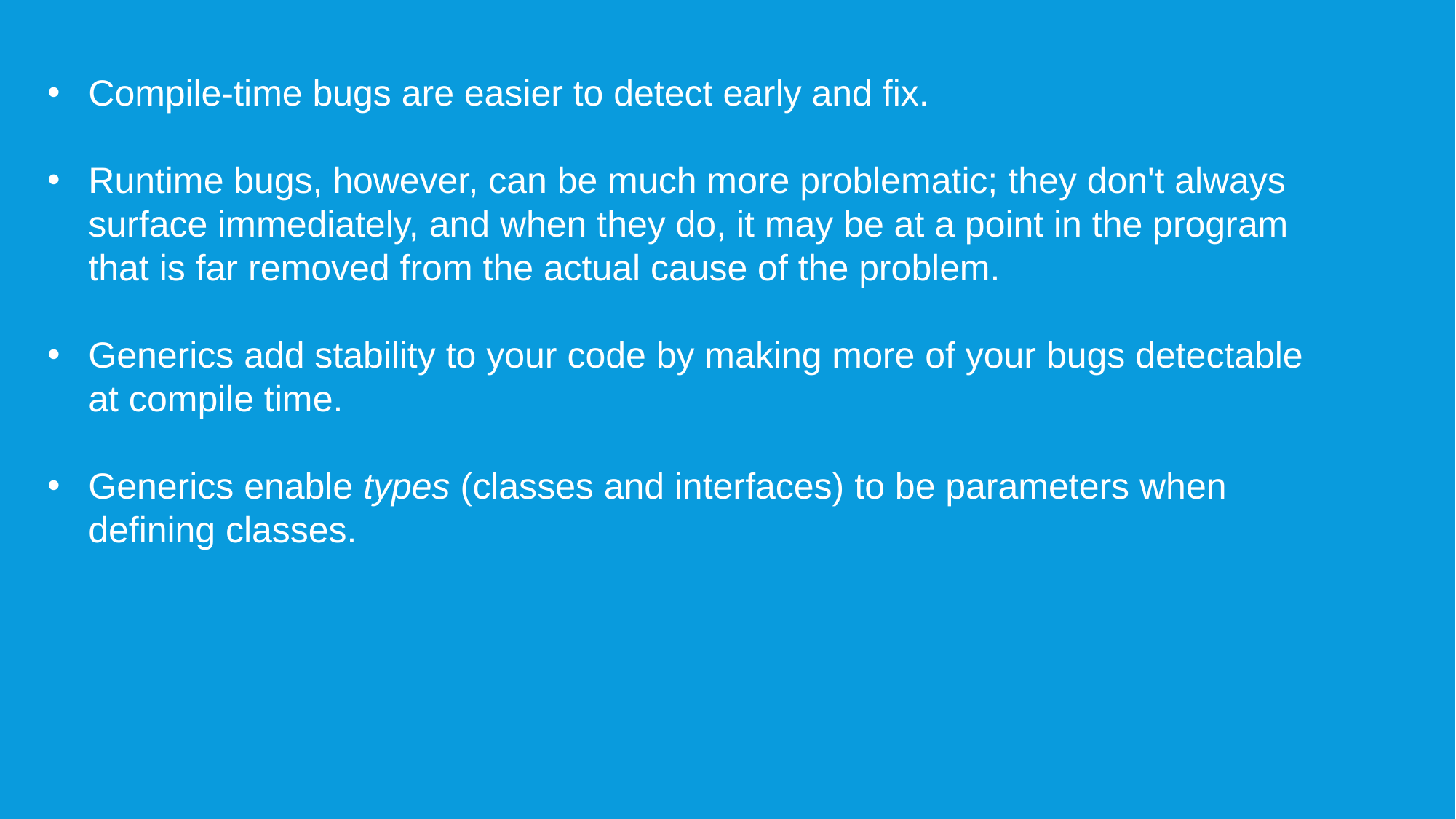

# exceptions
Compile-time bugs are easier to detect early and fix.

Runtime bugs, however, can be much more problematic; they don't always surface immediately, and when they do, it may be at a point in the program that is far removed from the actual cause of the problem.

Generics add stability to your code by making more of your bugs detectable at compile time.

Generics enable types (classes and interfaces) to be parameters when defining classes.